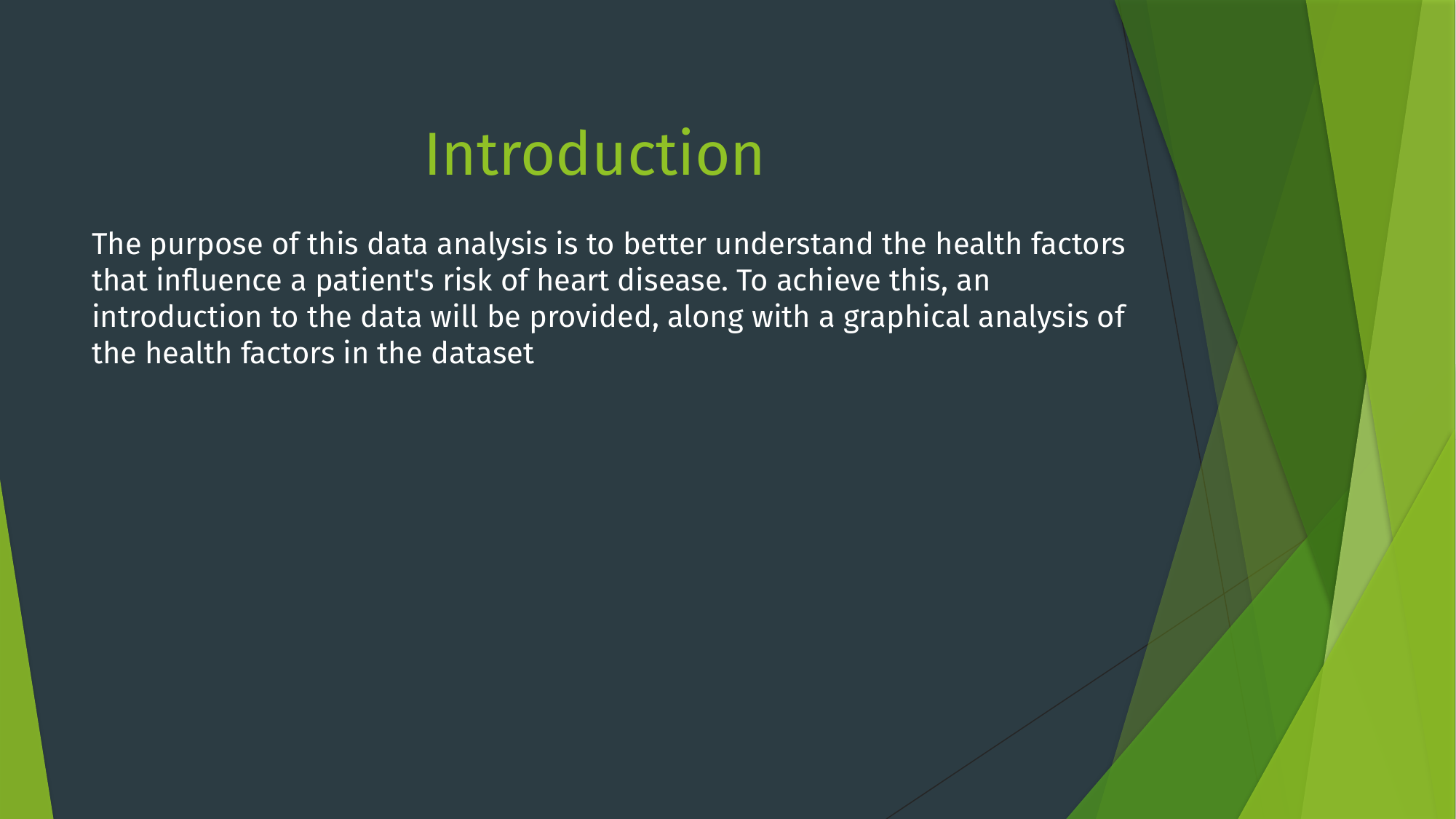

# Introduction
The purpose of this data analysis is to better understand the health factors that influence a patient's risk of heart disease. To achieve this, an introduction to the data will be provided, along with a graphical analysis of the health factors in the dataset